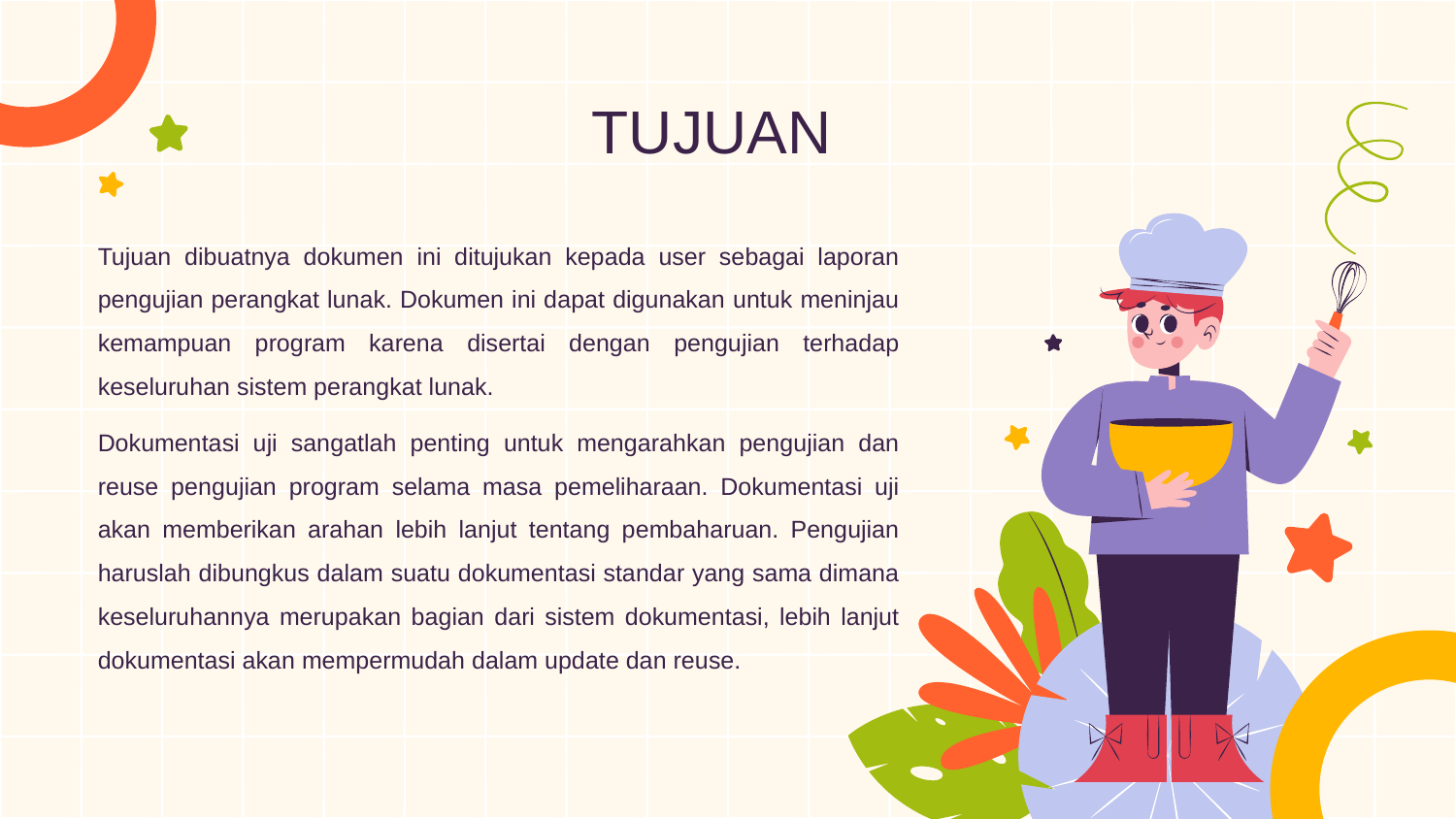

# TUJUAN

Tujuan dibuatnya dokumen ini ditujukan kepada user sebagai laporan pengujian perangkat lunak. Dokumen ini dapat digunakan untuk meninjau kemampuan program karena disertai dengan pengujian terhadap keseluruhan sistem perangkat lunak.
Dokumentasi uji sangatlah penting untuk mengarahkan pengujian dan reuse pengujian program selama masa pemeliharaan. Dokumentasi uji akan memberikan arahan lebih lanjut tentang pembaharuan. Pengujian haruslah dibungkus dalam suatu dokumentasi standar yang sama dimana keseluruhannya merupakan bagian dari sistem dokumentasi, lebih lanjut dokumentasi akan mempermudah dalam update dan reuse.